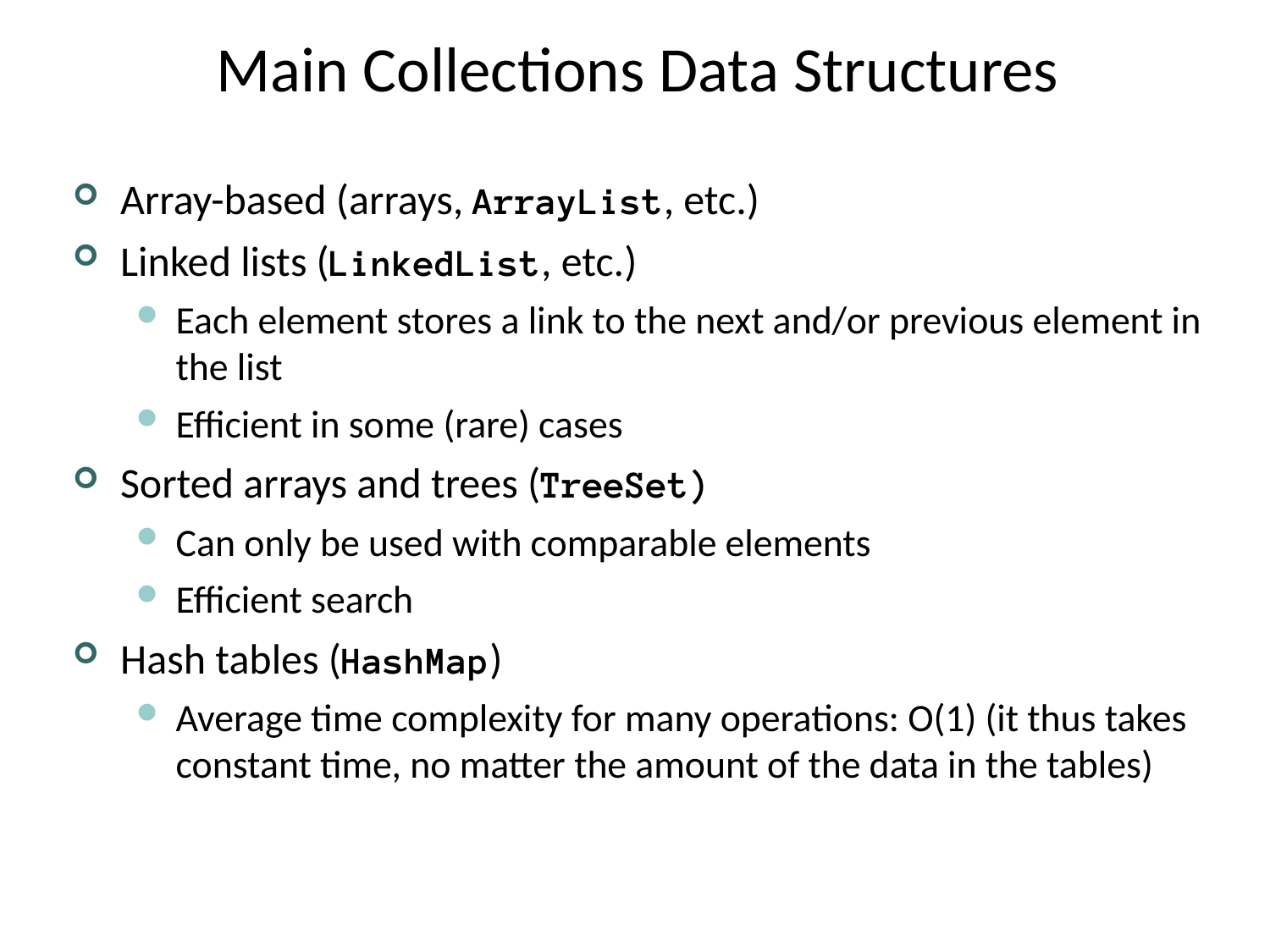

# Main Collections Data Structures
Array-based (arrays, ArrayList, etc.)
Linked lists (LinkedList, etc.)
Each element stores a link to the next and/or previous element in the list
Efficient in some (rare) cases
Sorted arrays and trees (TreeSet)
Can only be used with comparable elements
Efficient search
Hash tables (HashMap)
Average time complexity for many operations: O(1) (it thus takes constant time, no matter the amount of the data in the tables)